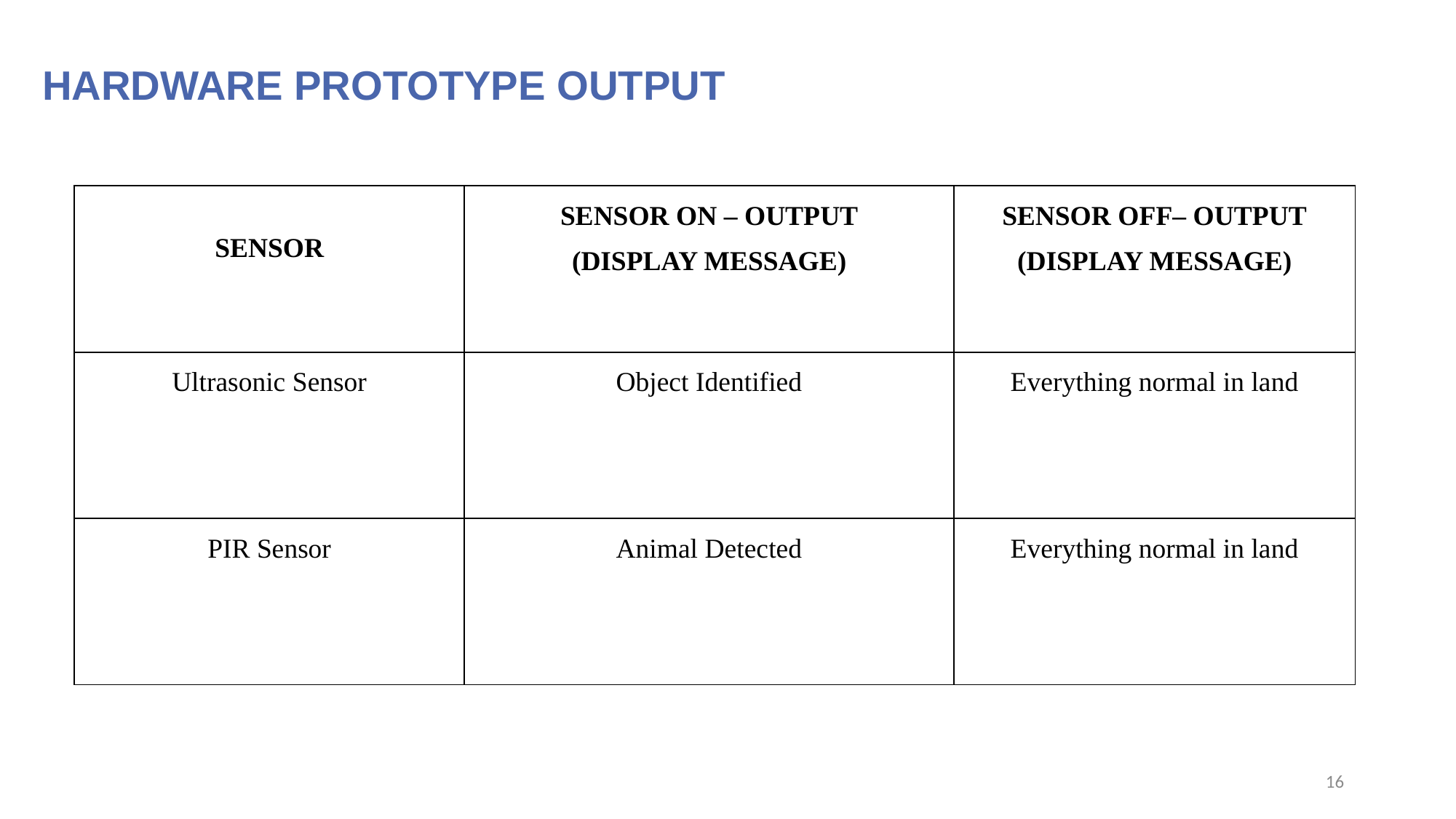

HARDWARE PROTOTYPE OUTPUT
| SENSOR | SENSOR ON – OUTPUT (DISPLAY MESSAGE) | SENSOR OFF– OUTPUT (DISPLAY MESSAGE) |
| --- | --- | --- |
| Ultrasonic Sensor | Object Identified | Everything normal in land |
| PIR Sensor | Animal Detected | Everything normal in land |
16